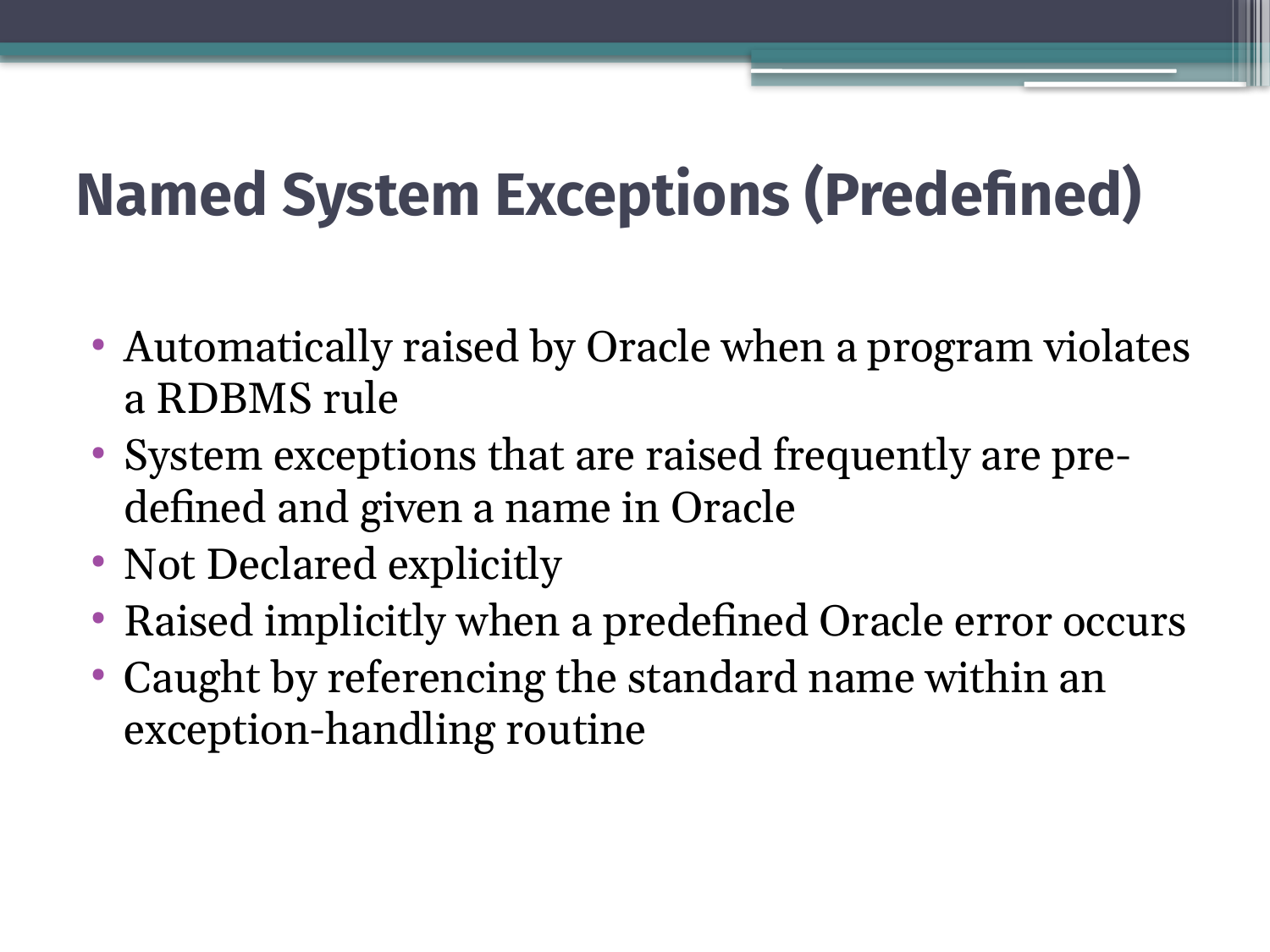

# Named System Exceptions (Predefined)
Automatically raised by Oracle when a program violates a RDBMS rule
System exceptions that are raised frequently are pre-defined and given a name in Oracle
Not Declared explicitly
Raised implicitly when a predefined Oracle error occurs
Caught by referencing the standard name within an exception-handling routine